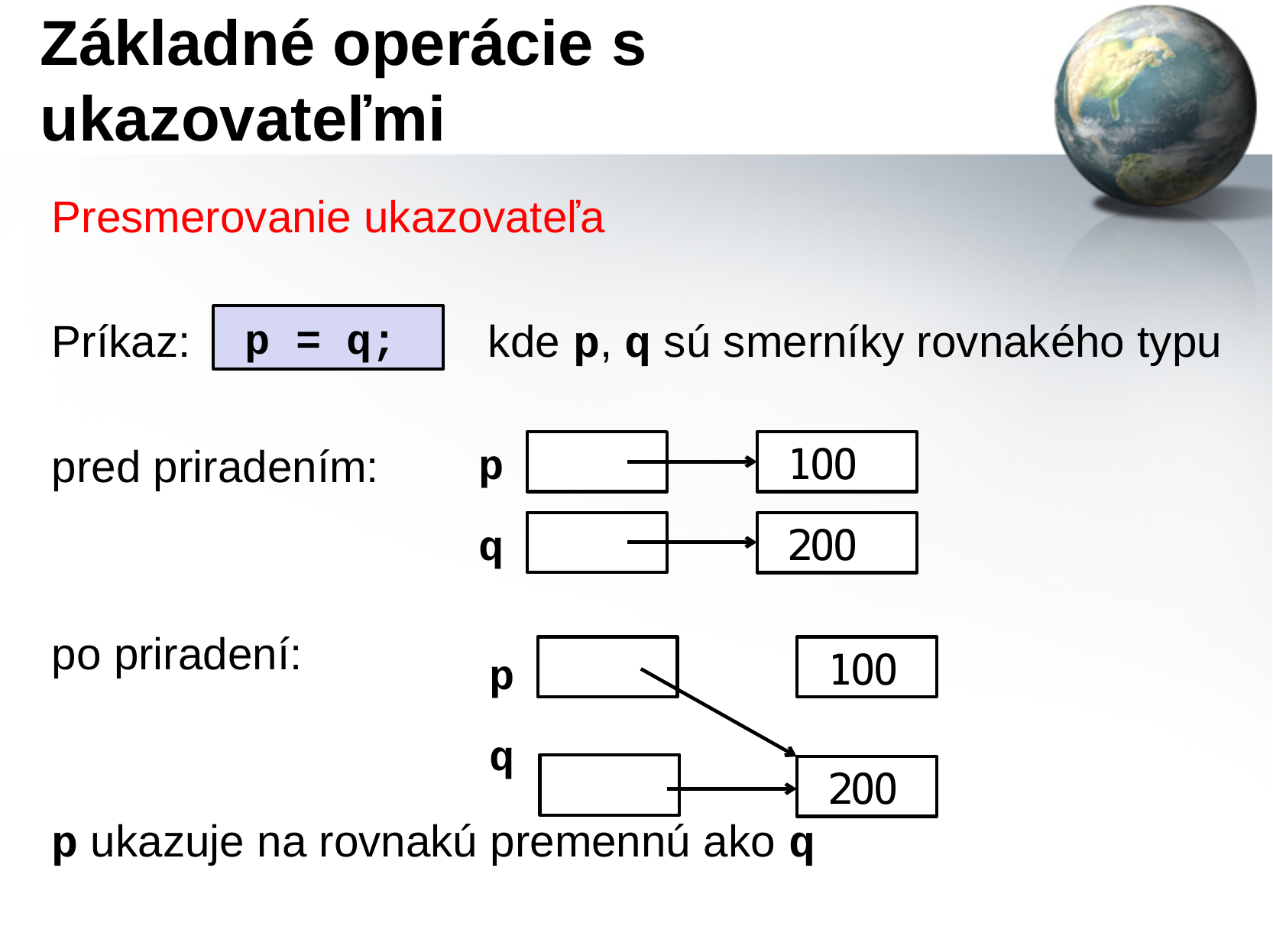

# Základné operácie s ukazovateľmi
Presmerovanie ukazovateľa

Príkaz:                        kde p, q sú smerníky rovnakého typu

pred priradením:

po priradení:

p ukazuje na rovnakú premennú ako q

p = q;
p

100
100

q

200

100
p
q

200